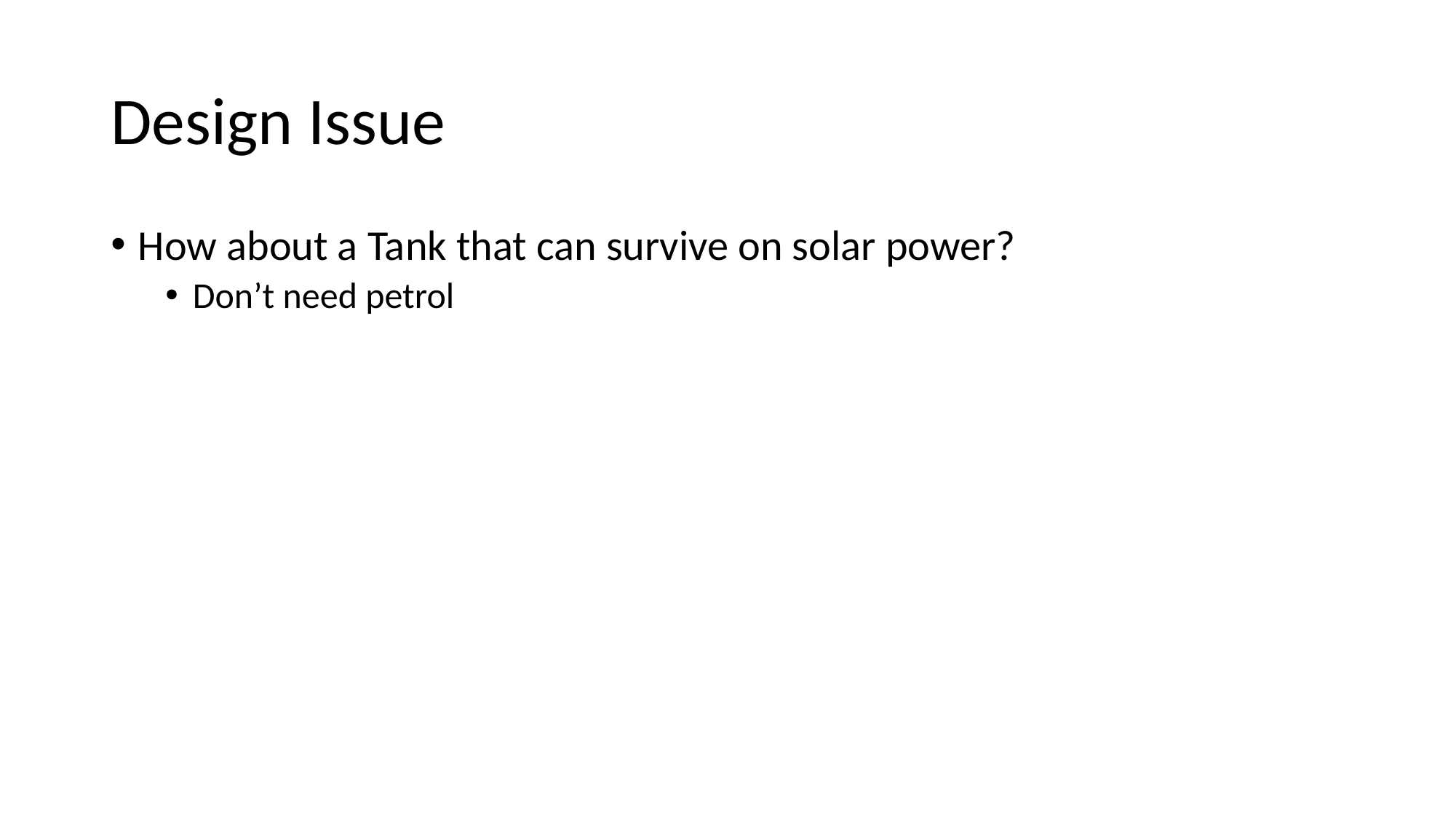

# Design Issue
How about a Tank that can survive on solar power?
Don’t need petrol